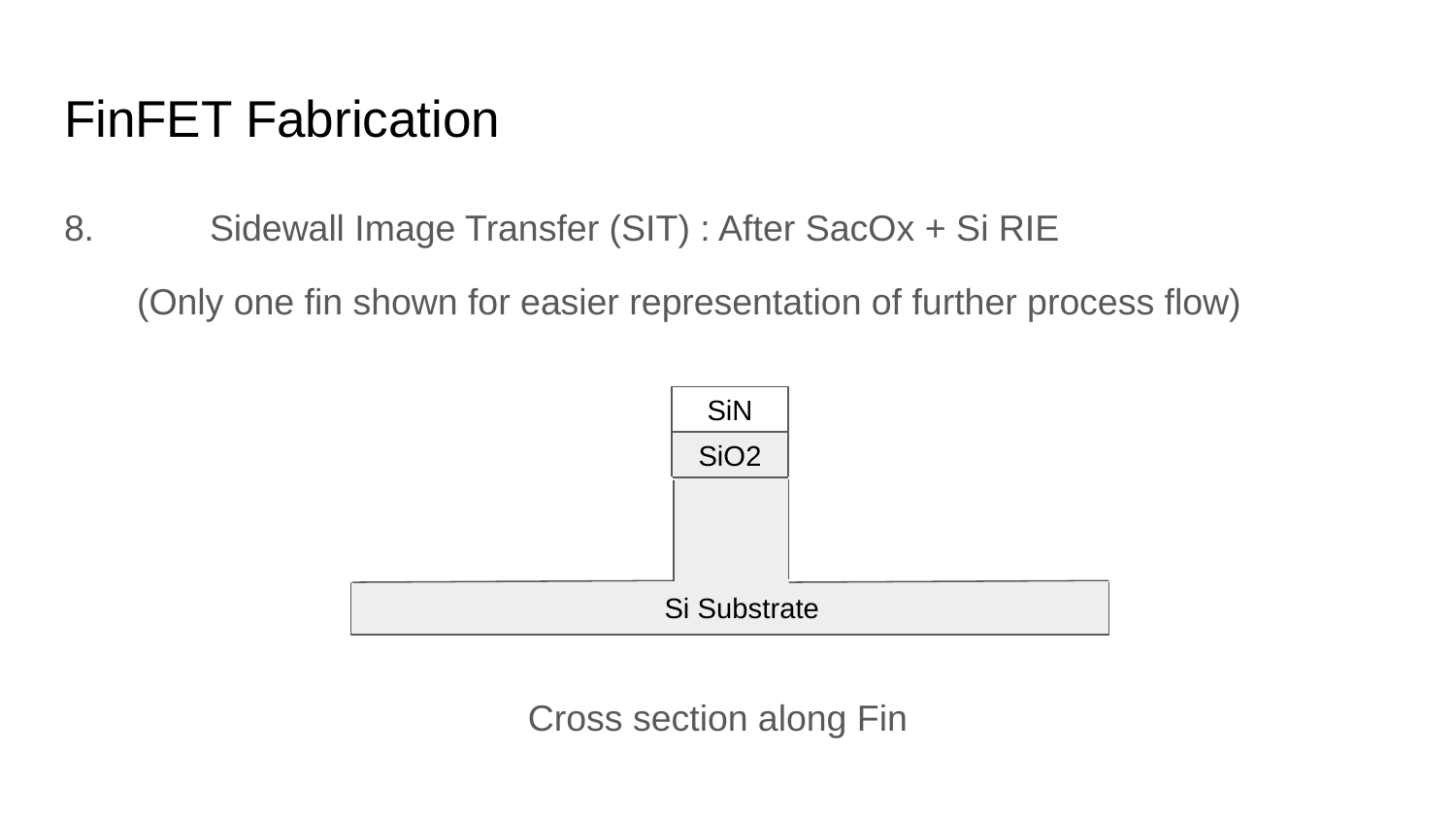

# FinFET Fabrication
8. 	Sidewall Image Transfer (SIT) : After SacOx + Si RIE
(Only one fin shown for easier representation of further process flow)

SiN
SiO2

   Si Substrate

Cross section along Fin